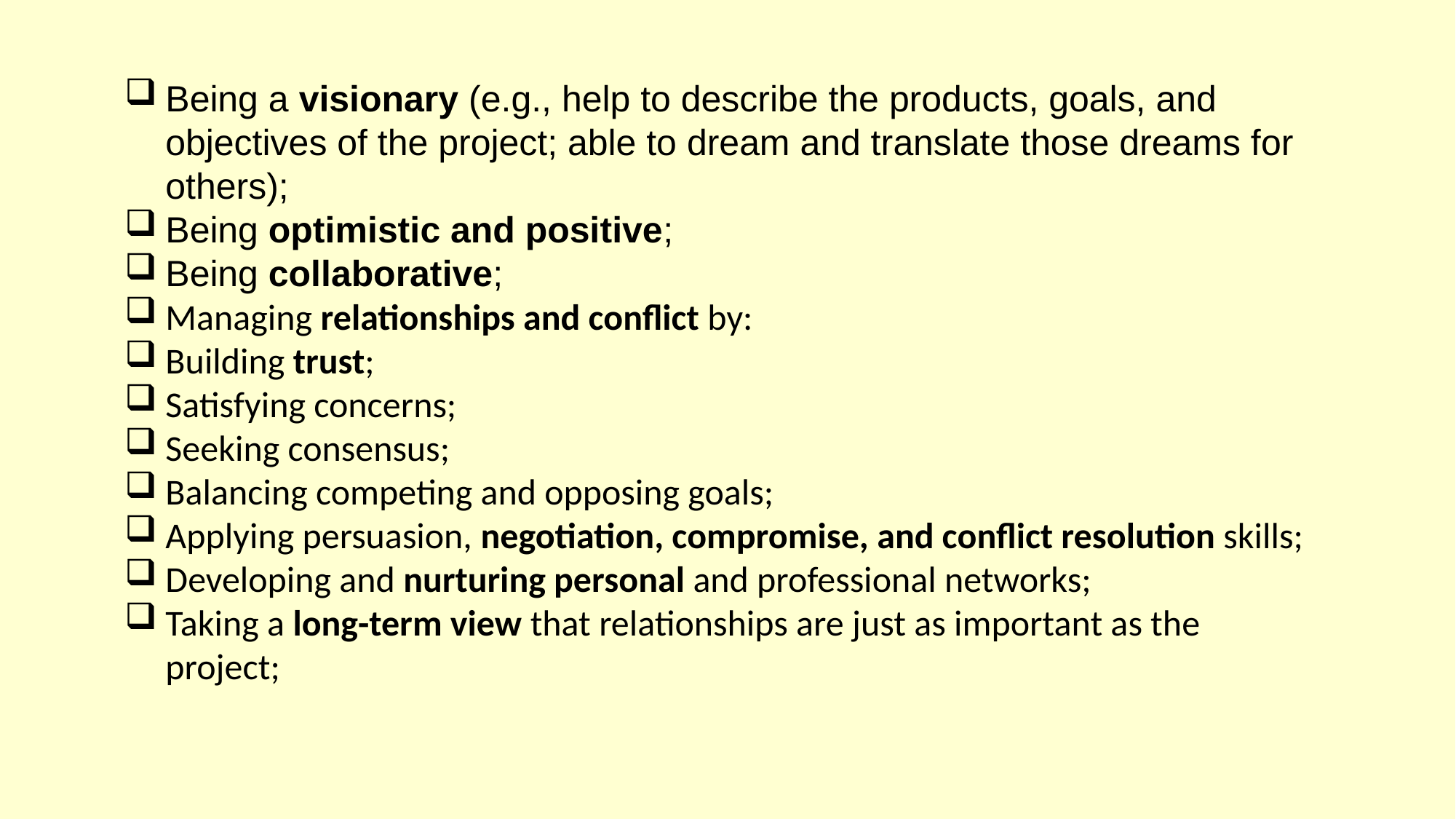

Being a visionary (e.g., help to describe the products, goals, and objectives of the project; able to dream and translate those dreams for others);
Being optimistic and positive;
Being collaborative;
Managing relationships and conflict by:
Building trust;
Satisfying concerns;
Seeking consensus;
Balancing competing and opposing goals;
Applying persuasion, negotiation, compromise, and conflict resolution skills;
Developing and nurturing personal and professional networks;
Taking a long-term view that relationships are just as important as the project;